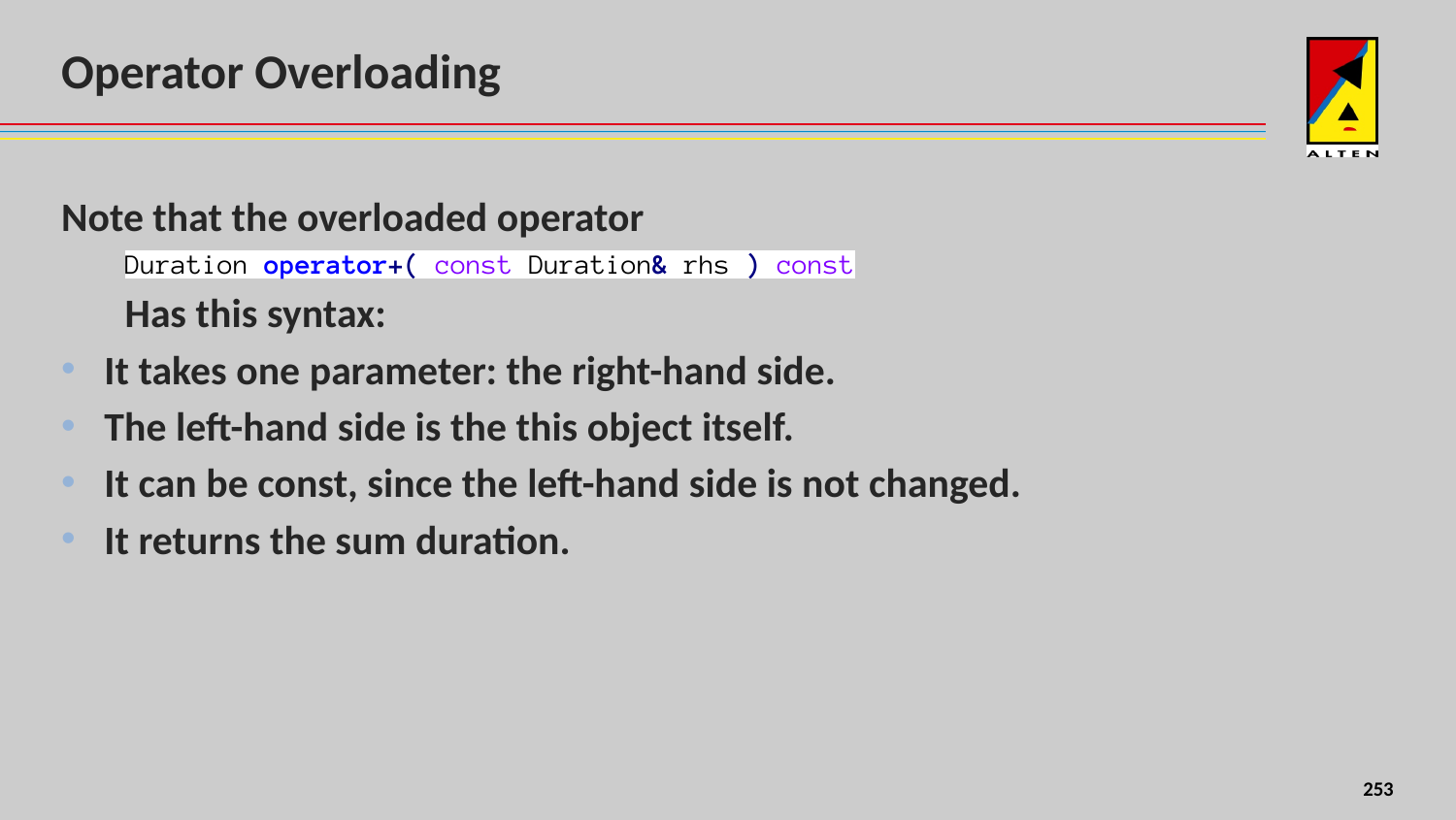

# Operator Overloading
Note that the overloaded operator
Duration operator+( const Duration& rhs ) const
Has this syntax:
It takes one parameter: the right-hand side.
The left-hand side is the this object itself.
It can be const, since the left-hand side is not changed.
It returns the sum duration.
253